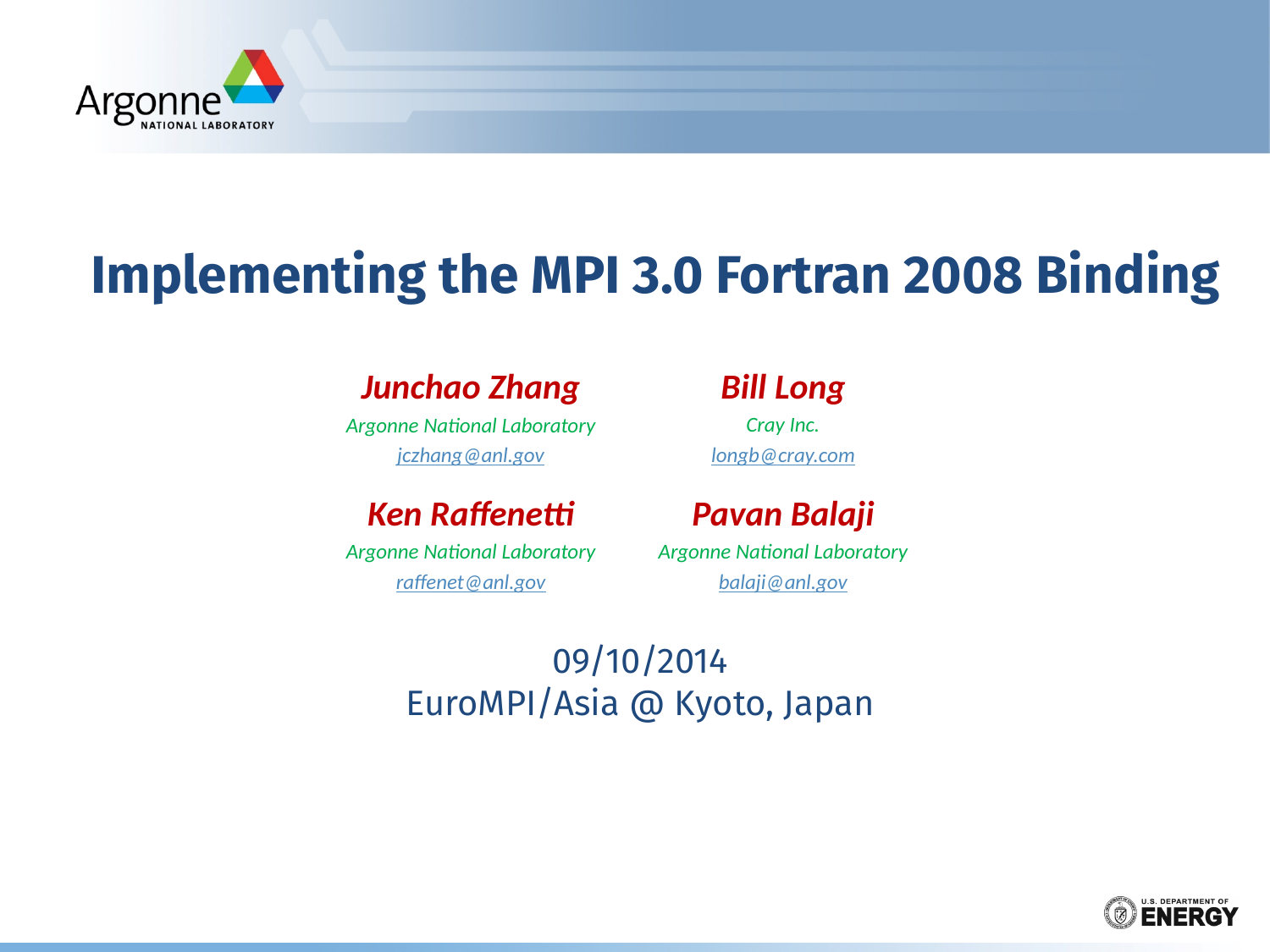

# Implementing the MPI 3.0 Fortran 2008 Binding
Junchao Zhang
Argonne National Laboratory
jczhang@anl.gov
Bill Long
Cray Inc.
longb@cray.com
Ken Raffenetti
Argonne National Laboratory
raffenet@anl.gov
Pavan Balaji
Argonne National Laboratory
balaji@anl.gov
09/10/2014
EuroMPI/Asia @ Kyoto, Japan